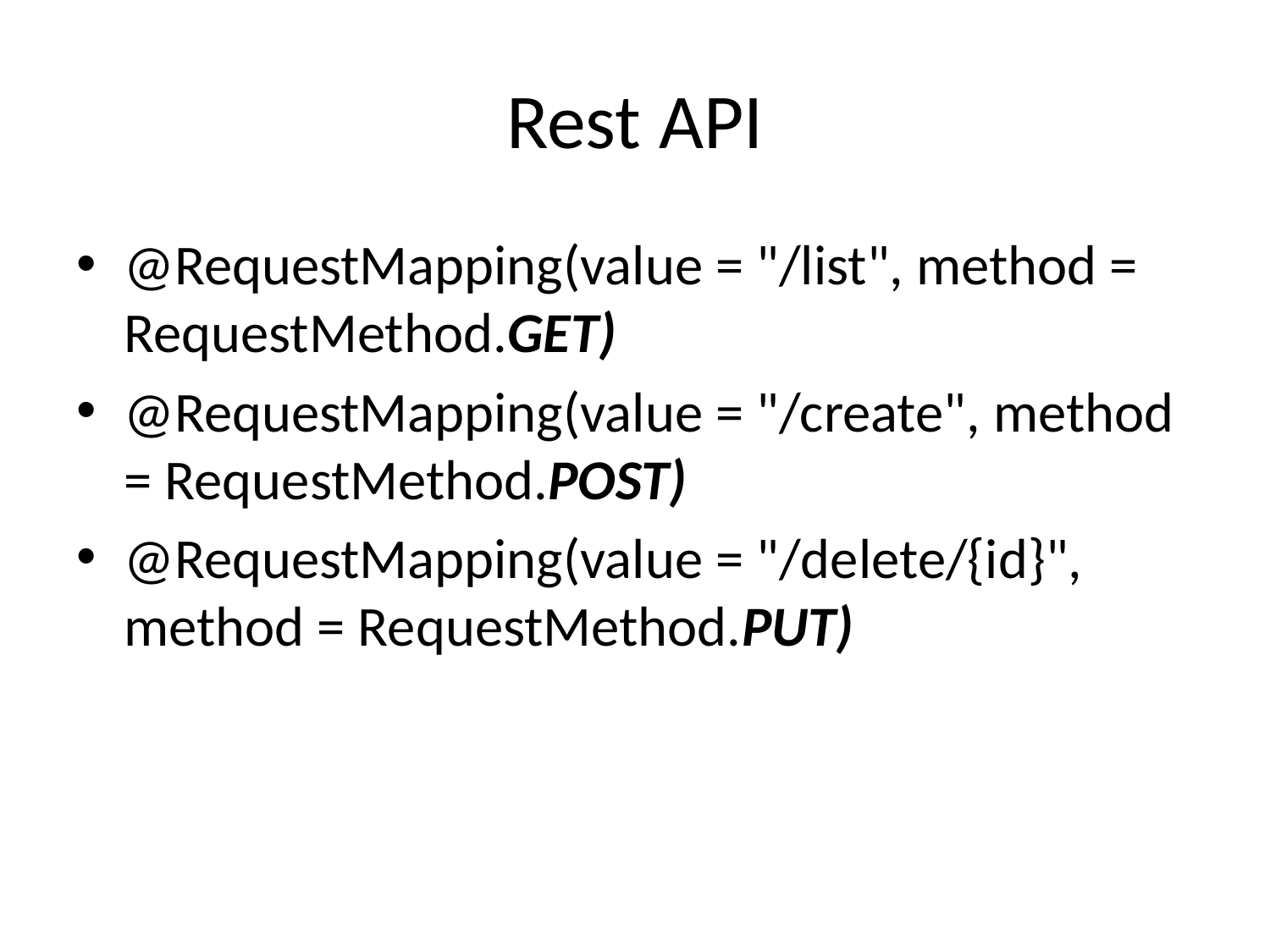

# Rest API
@RequestMapping(value = "/list", method = RequestMethod.GET)
@RequestMapping(value = "/create", method = RequestMethod.POST)
@RequestMapping(value = "/delete/{id}", method = RequestMethod.PUT)